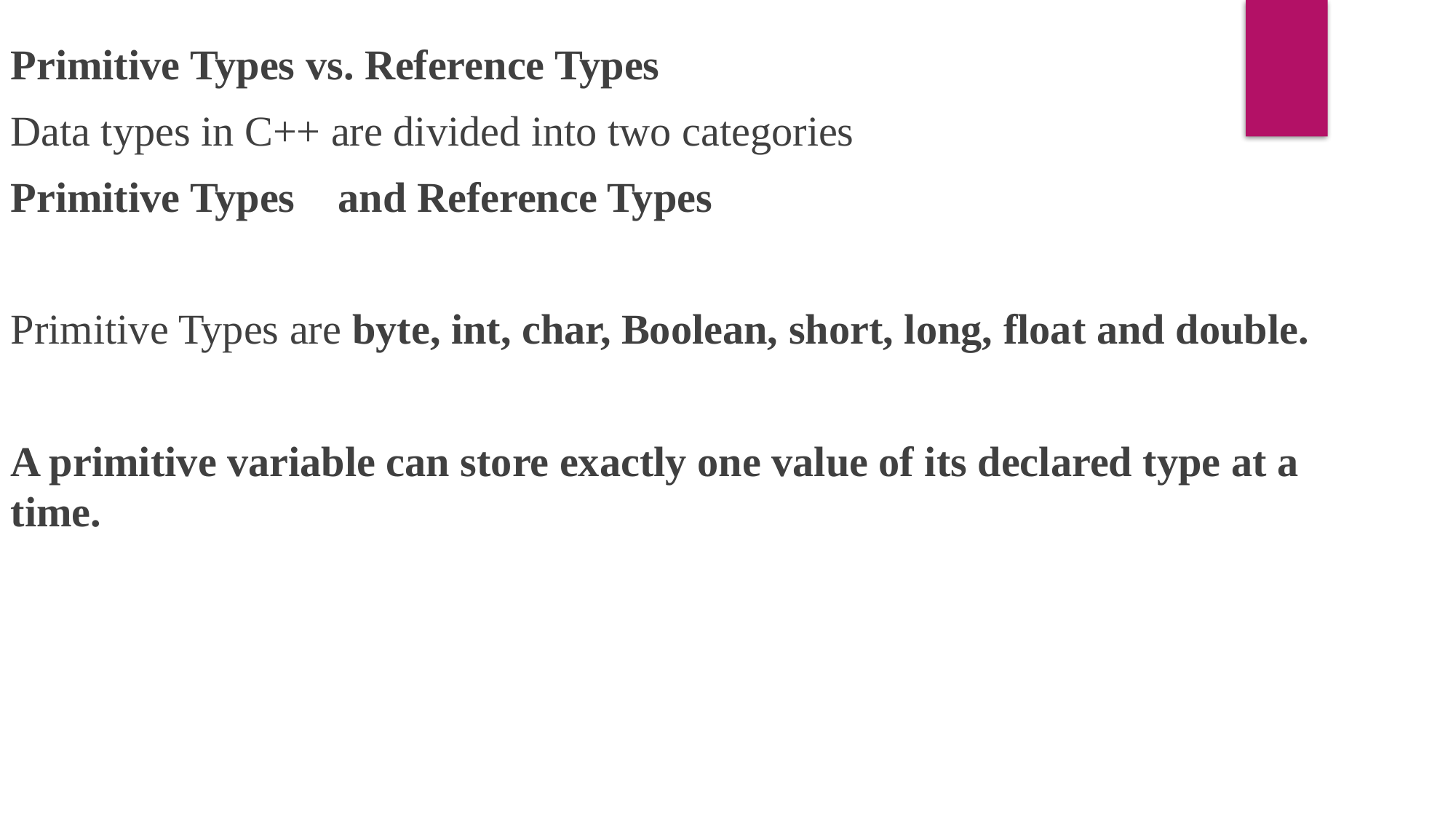

Primitive Types vs. Reference Types
Data types in C++ are divided into two categories
Primitive Types 	and Reference Types

Primitive Types are byte, int, char, Boolean, short, long, float and double.

A primitive variable can store exactly one value of its declared type at a time.